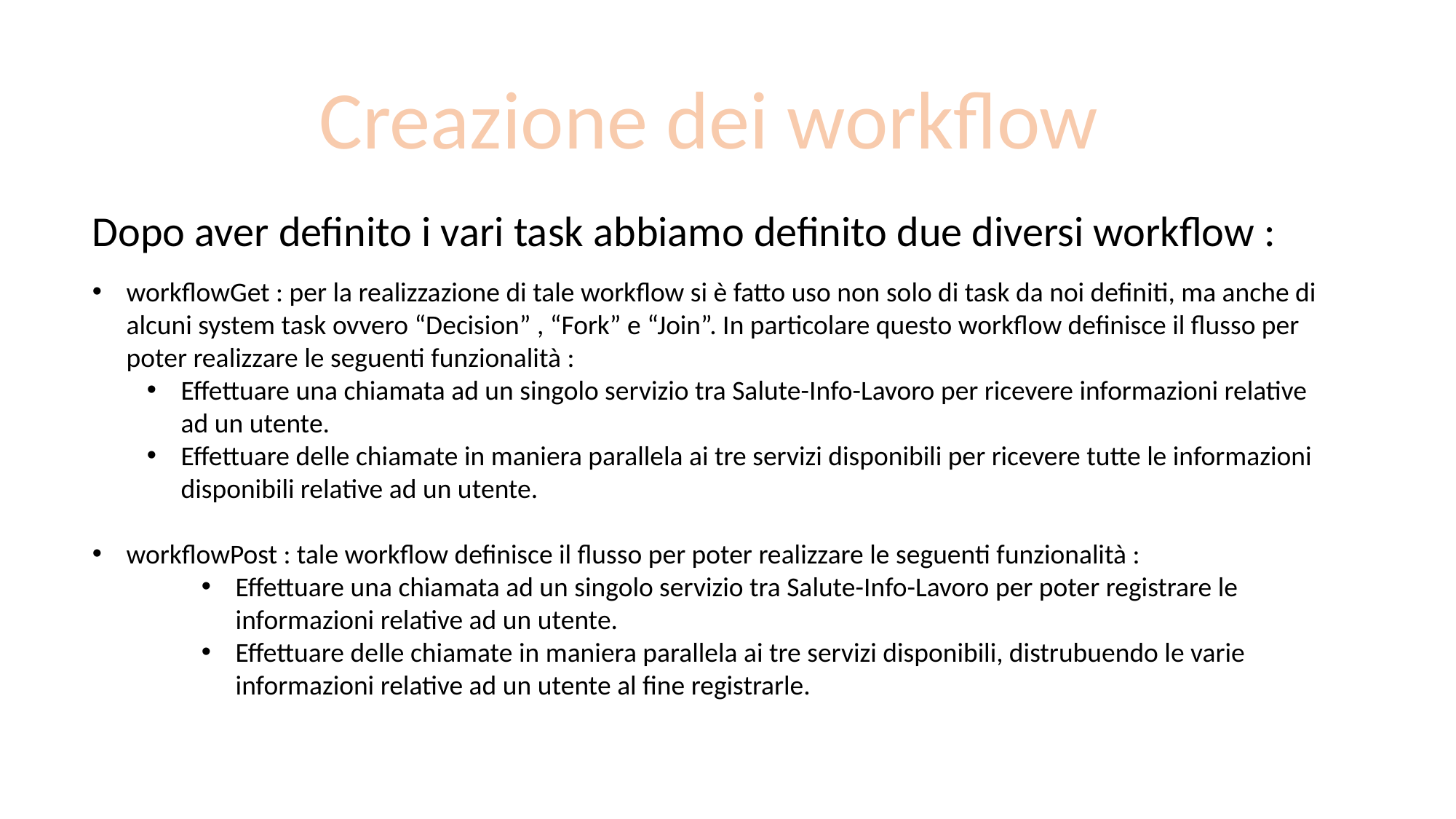

# Creazione dei workflow
Dopo aver definito i vari task abbiamo definito due diversi workflow :

workflowGet : per la realizzazione di tale workflow si è fatto uso non solo di task da noi definiti, ma anche di alcuni system task ovvero “Decision” , “Fork” e “Join”. In particolare questo workflow definisce il flusso per poter realizzare le seguenti funzionalità :
Effettuare una chiamata ad un singolo servizio tra Salute-Info-Lavoro per ricevere informazioni relative ad un utente.
Effettuare delle chiamate in maniera parallela ai tre servizi disponibili per ricevere tutte le informazioni disponibili relative ad un utente.

workflowPost : tale workflow definisce il flusso per poter realizzare le seguenti funzionalità :
Effettuare una chiamata ad un singolo servizio tra Salute-Info-Lavoro per poter registrare le informazioni relative ad un utente.
Effettuare delle chiamate in maniera parallela ai tre servizi disponibili, distrubuendo le varie informazioni relative ad un utente al fine registrarle.